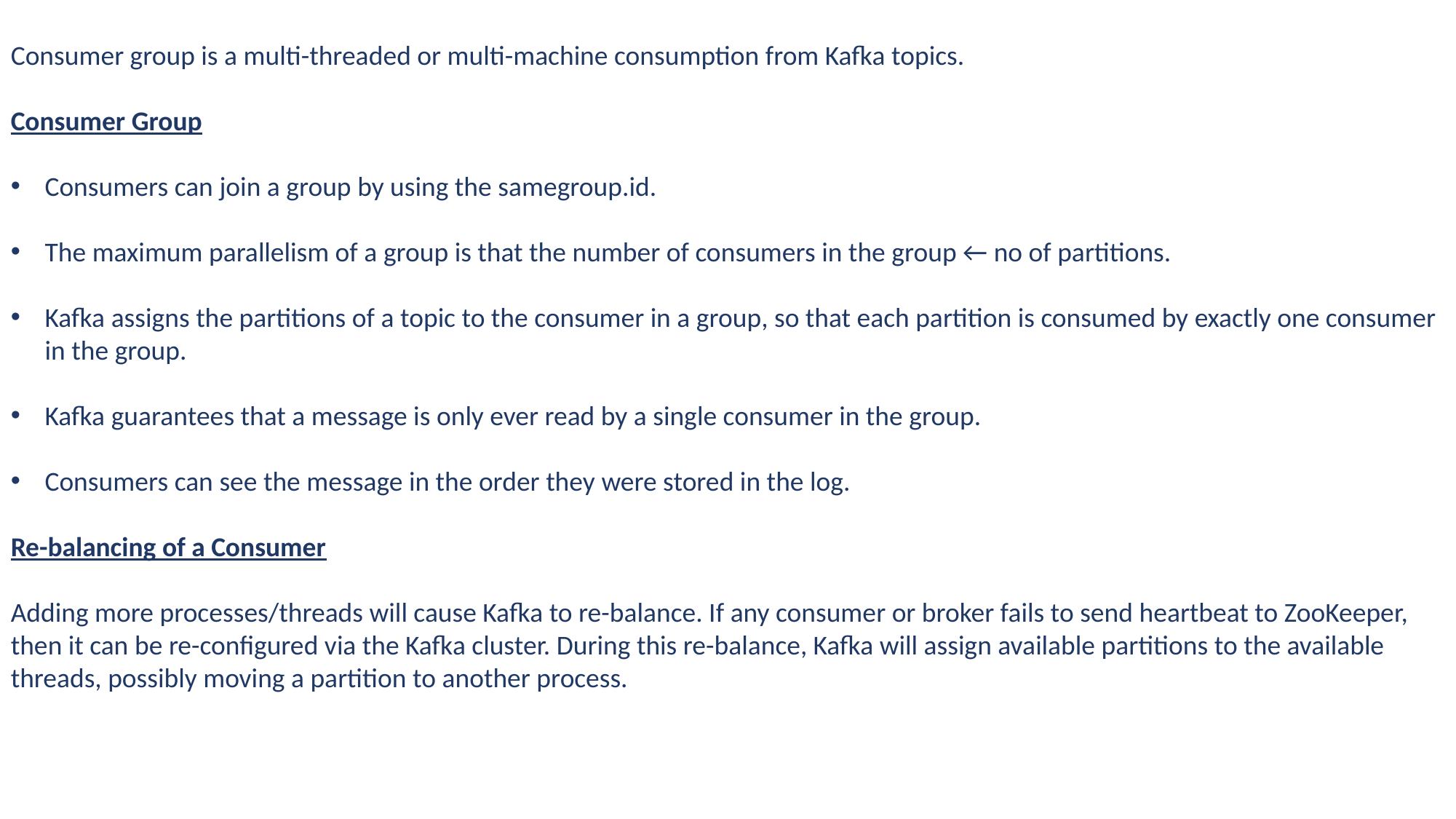

Consumer group is a multi-threaded or multi-machine consumption from Kafka topics.

Consumer Group

Consumers can join a group by using the samegroup.id.

The maximum parallelism of a group is that the number of consumers in the group ← no of partitions.

Kafka assigns the partitions of a topic to the consumer in a group, so that each partition is consumed by exactly one consumer in the group.

Kafka guarantees that a message is only ever read by a single consumer in the group.

Consumers can see the message in the order they were stored in the log.

Re-balancing of a Consumer

Adding more processes/threads will cause Kafka to re-balance. If any consumer or broker fails to send heartbeat to ZooKeeper, then it can be re-configured via the Kafka cluster. During this re-balance, Kafka will assign available partitions to the available threads, possibly moving a partition to another process.